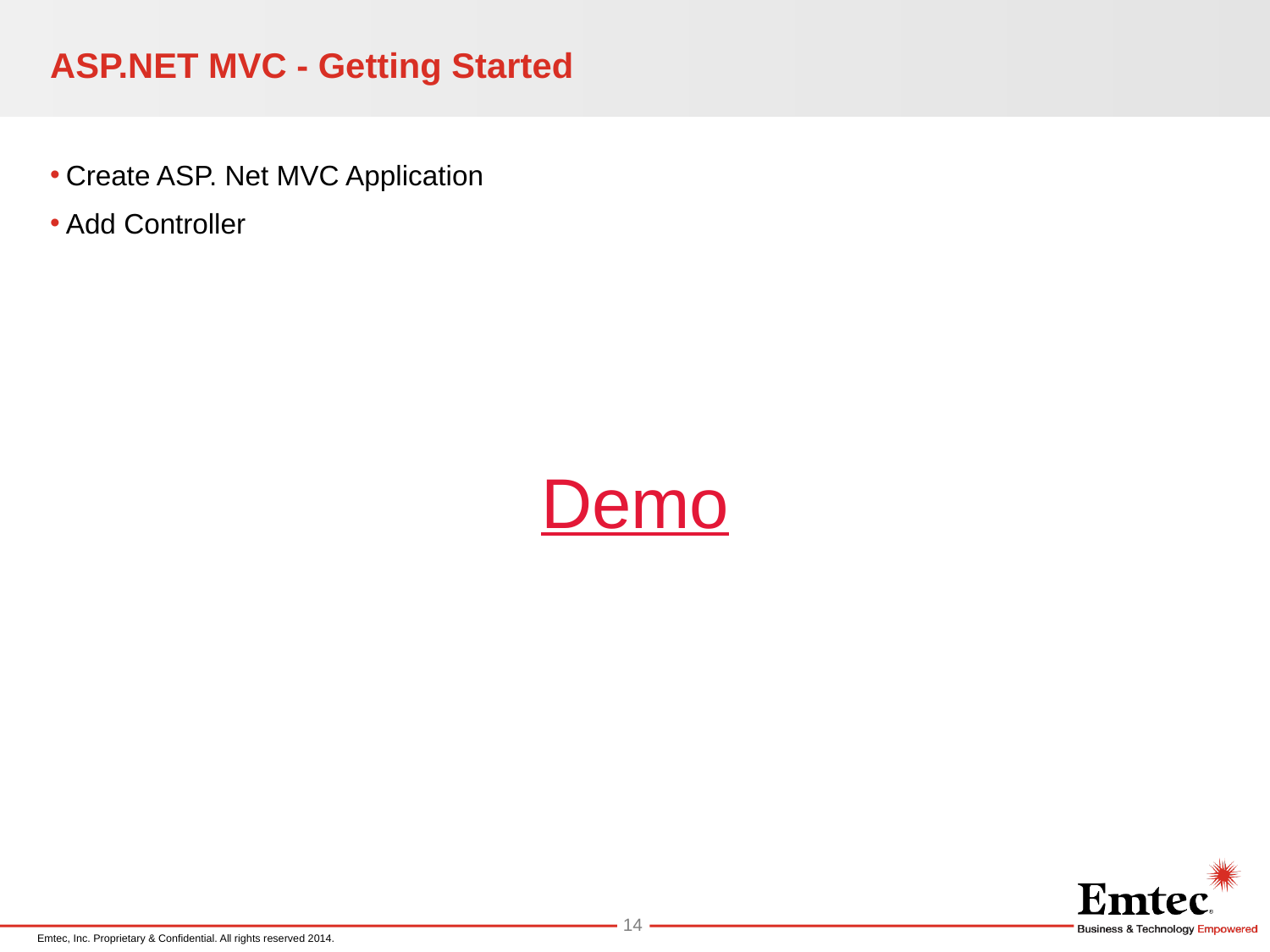

# ASP.NET MVC - Getting Started
Create ASP. Net MVC Application
Add Controller

Demo
14
Emtec, Inc. Proprietary & Confidential. All rights reserved 2014.